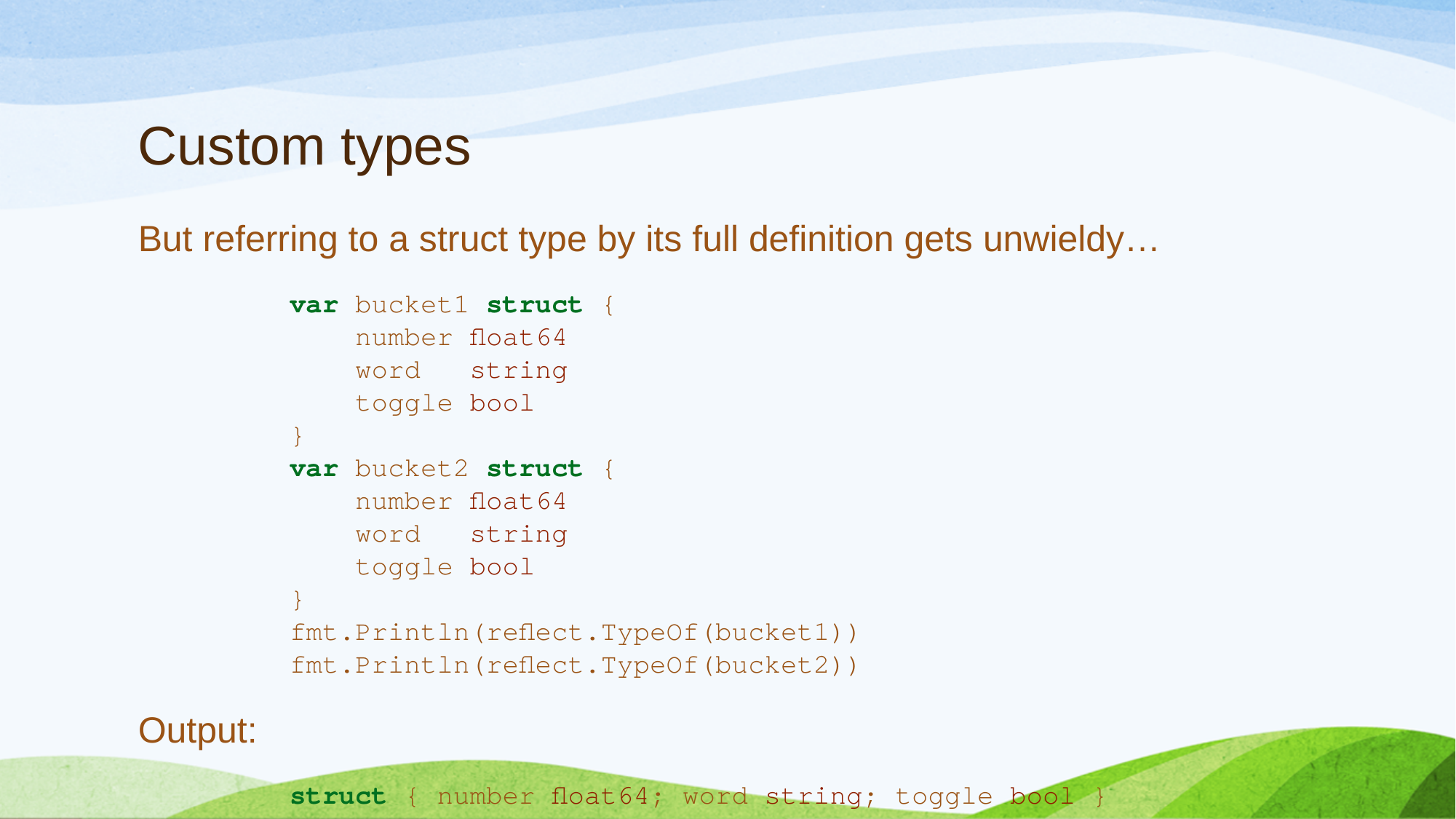

# Custom types
But referring to a struct type by its full definition gets unwieldy…
var bucket1 struct {
    number float64
    word   string
    toggle bool
}
var bucket2 struct {
    number float64
    word   string
    toggle bool
}
fmt.Println(reflect.TypeOf(bucket1))
fmt.Println(reflect.TypeOf(bucket2))
Output:
struct { number float64; word string; toggle bool }
struct { number float64; word string; toggle bool }